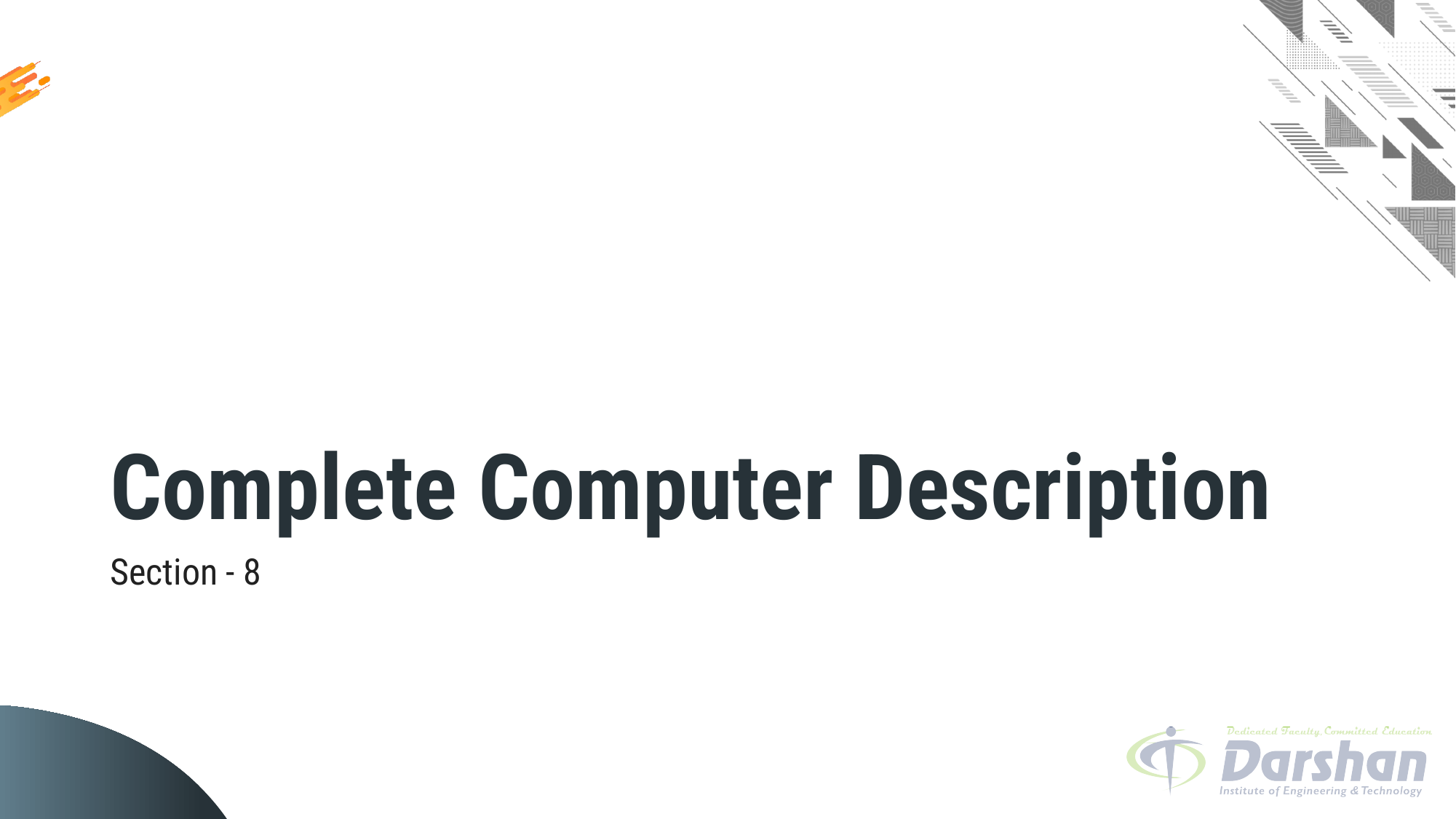

# Complete Computer Description
Section - 8